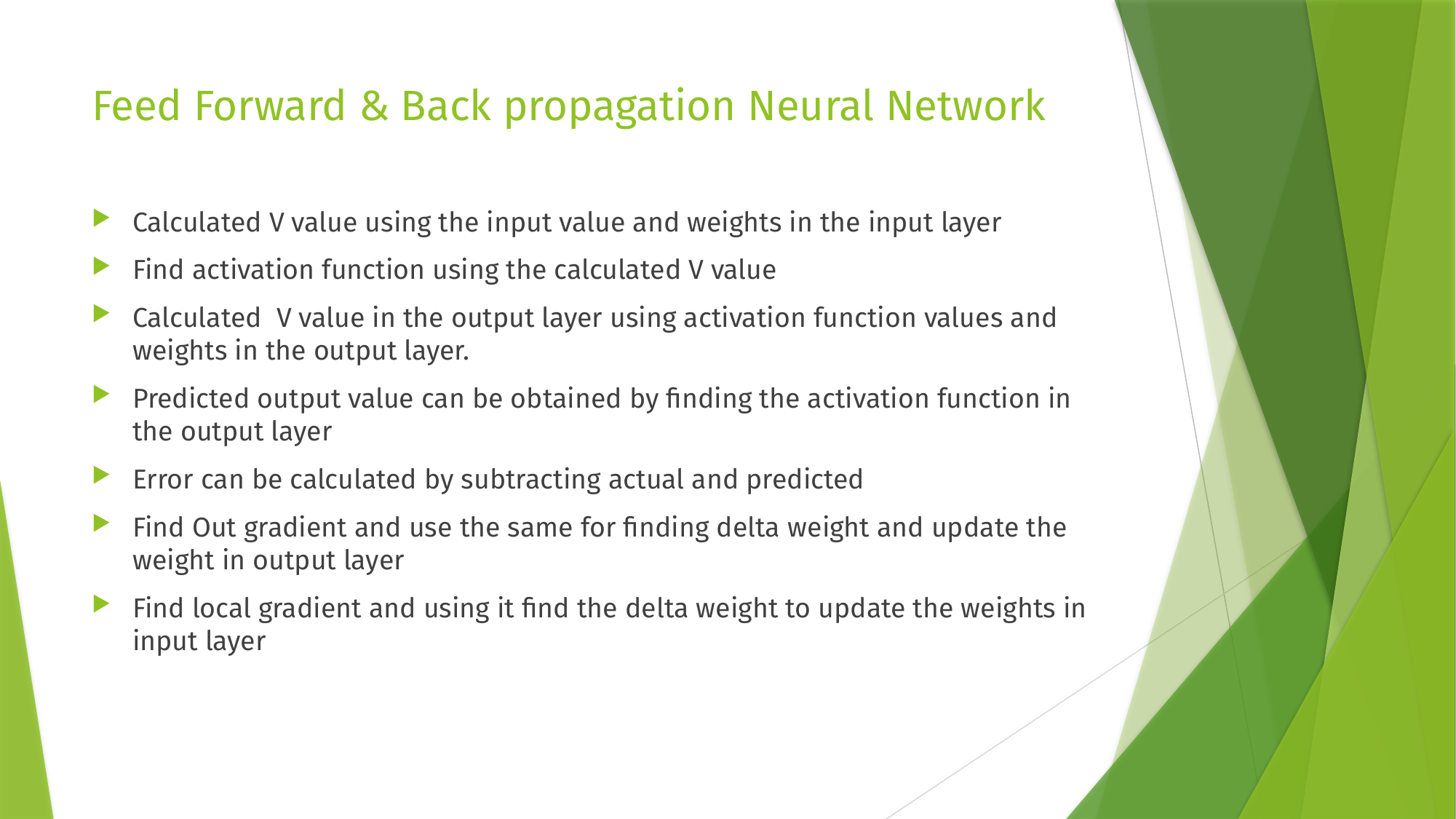

# Feed Forward & Back propagation Neural Network
Calculated V value using the input value and weights in the input layer
Find activation function using the calculated V value
Calculated  V value in the output layer using activation function values and weights in the output layer.
Predicted output value can be obtained by finding the activation function in the output layer
Error can be calculated by subtracting actual and predicted
Find Out gradient and use the same for finding delta weight and update the weight in output layer
Find local gradient and using it find the delta weight to update the weights in input layer